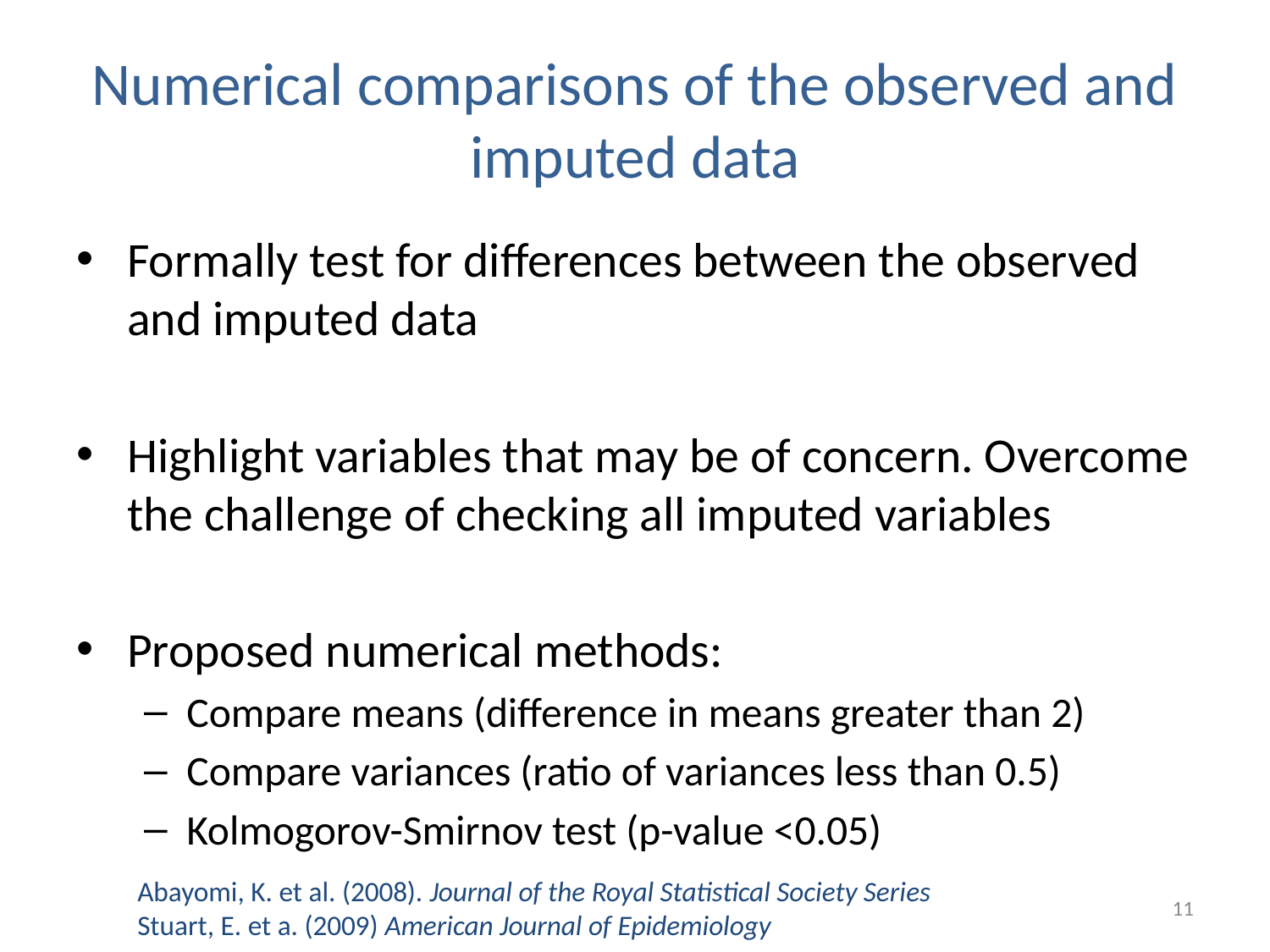

# Numerical comparisons of the observed and imputed data
Formally test for differences between the observed and imputed data

Highlight variables that may be of concern. Overcome the challenge of checking all imputed variables

Proposed numerical methods:
Compare means (difference in means greater than 2)
Compare variances (ratio of variances less than 0.5)
Kolmogorov-Smirnov test (p-value <0.05)
Abayomi, K. et al. (2008). Journal of the Royal Statistical Society Series
Stuart, E. et a. (2009) American Journal of Epidemiology
11